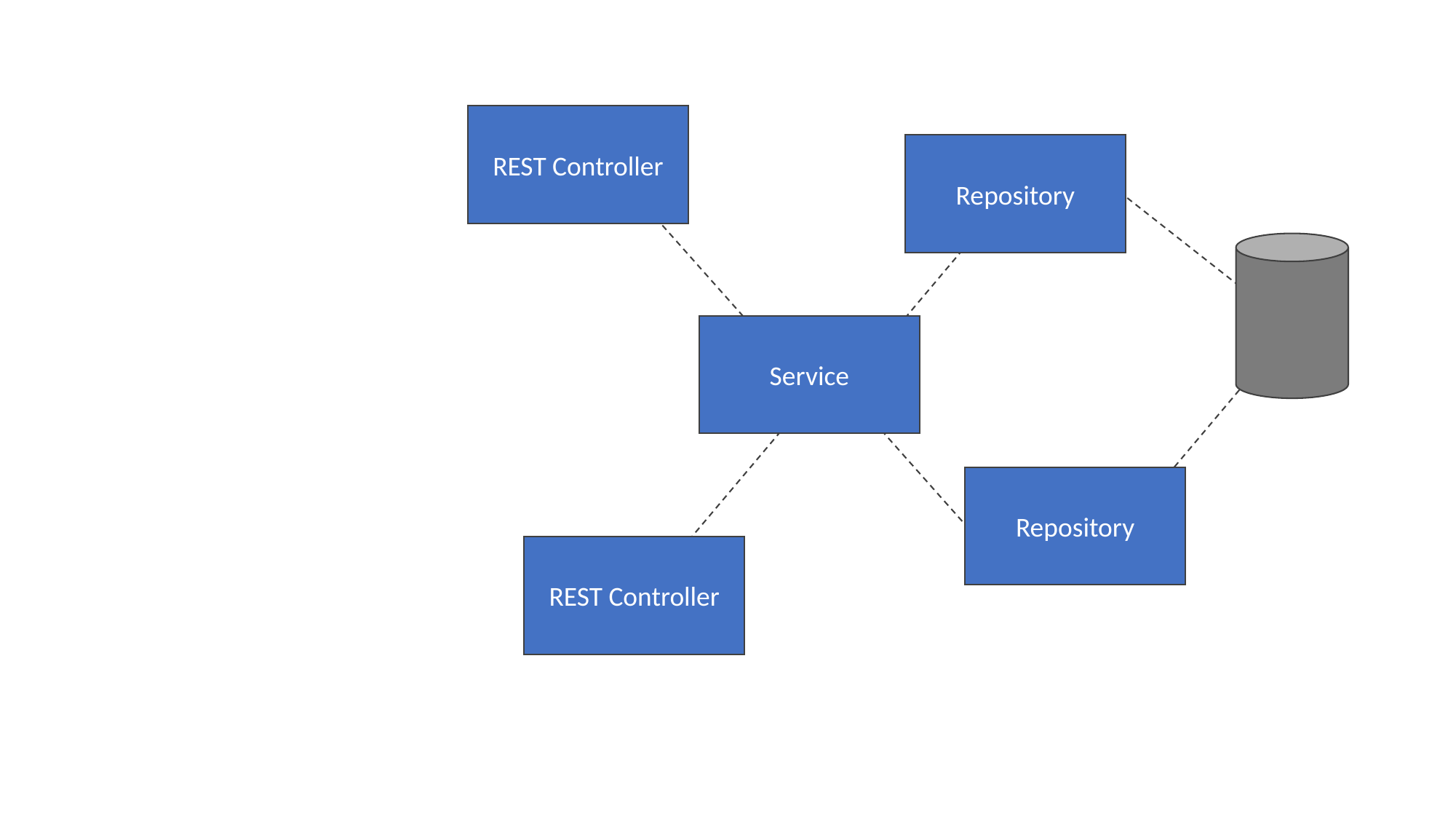

REST Controller
Repository

Service
Repository
REST Controller